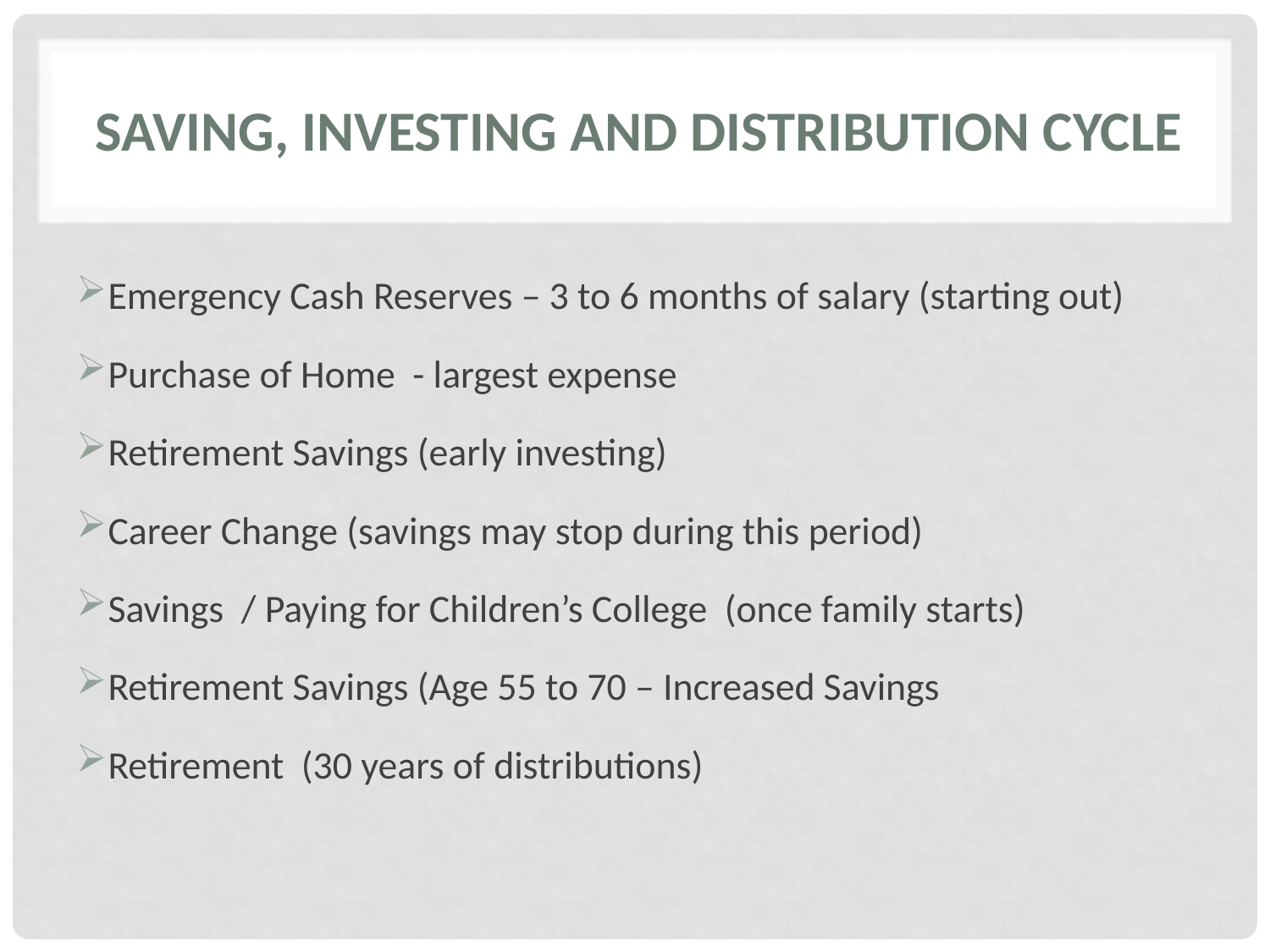

# Saving, Investing and Distribution Cycle
Emergency Cash Reserves – 3 to 6 months of salary (starting out)
Purchase of Home  - largest expense
Retirement Savings (early investing)
Career Change (savings may stop during this period)
Savings  / Paying for Children’s College  (once family starts)
Retirement Savings (Age 55 to 70 – Increased Savings
Retirement  (30 years of distributions)